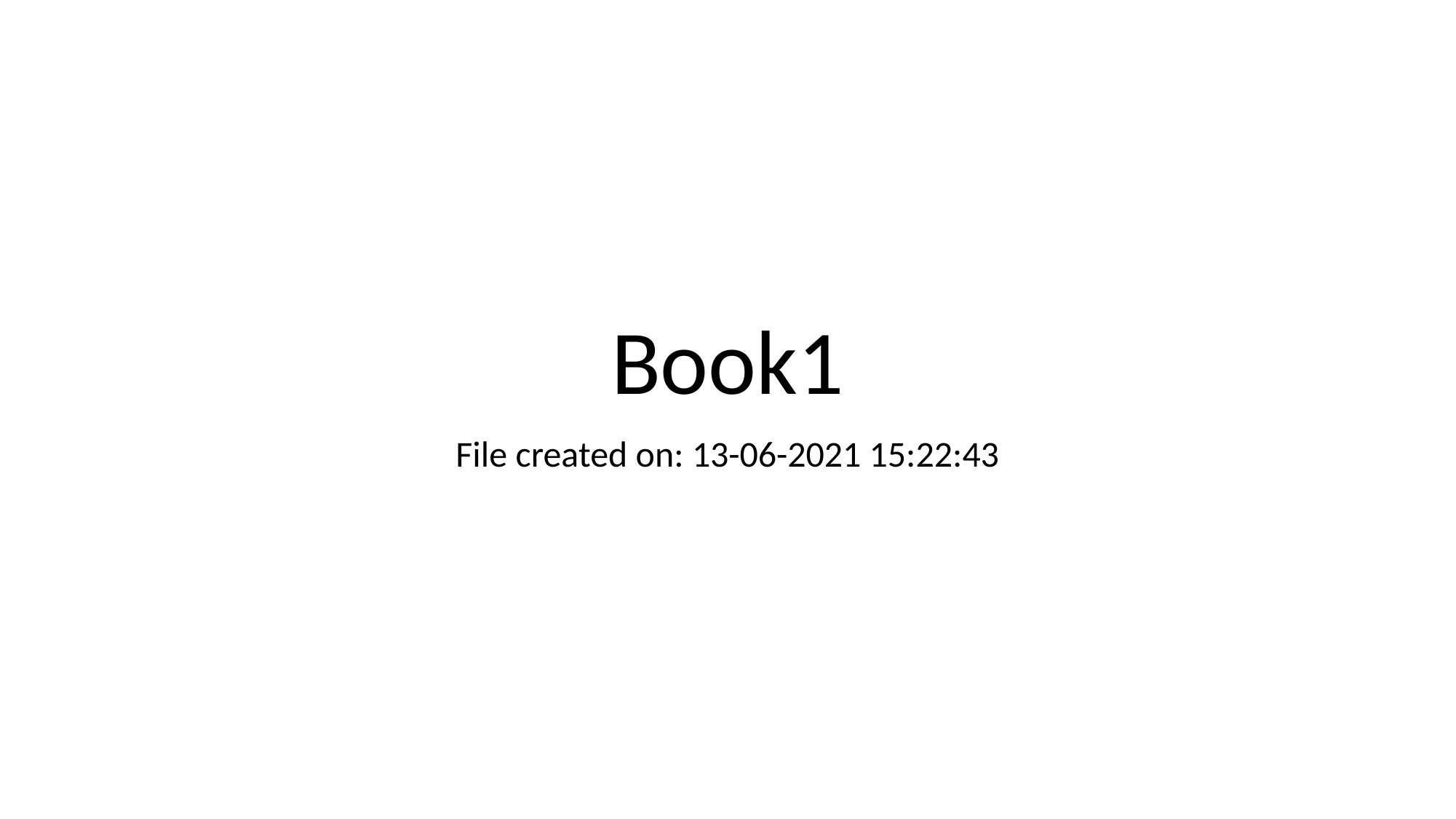

# Book1
File created on: 13-06-2021 15:22:43